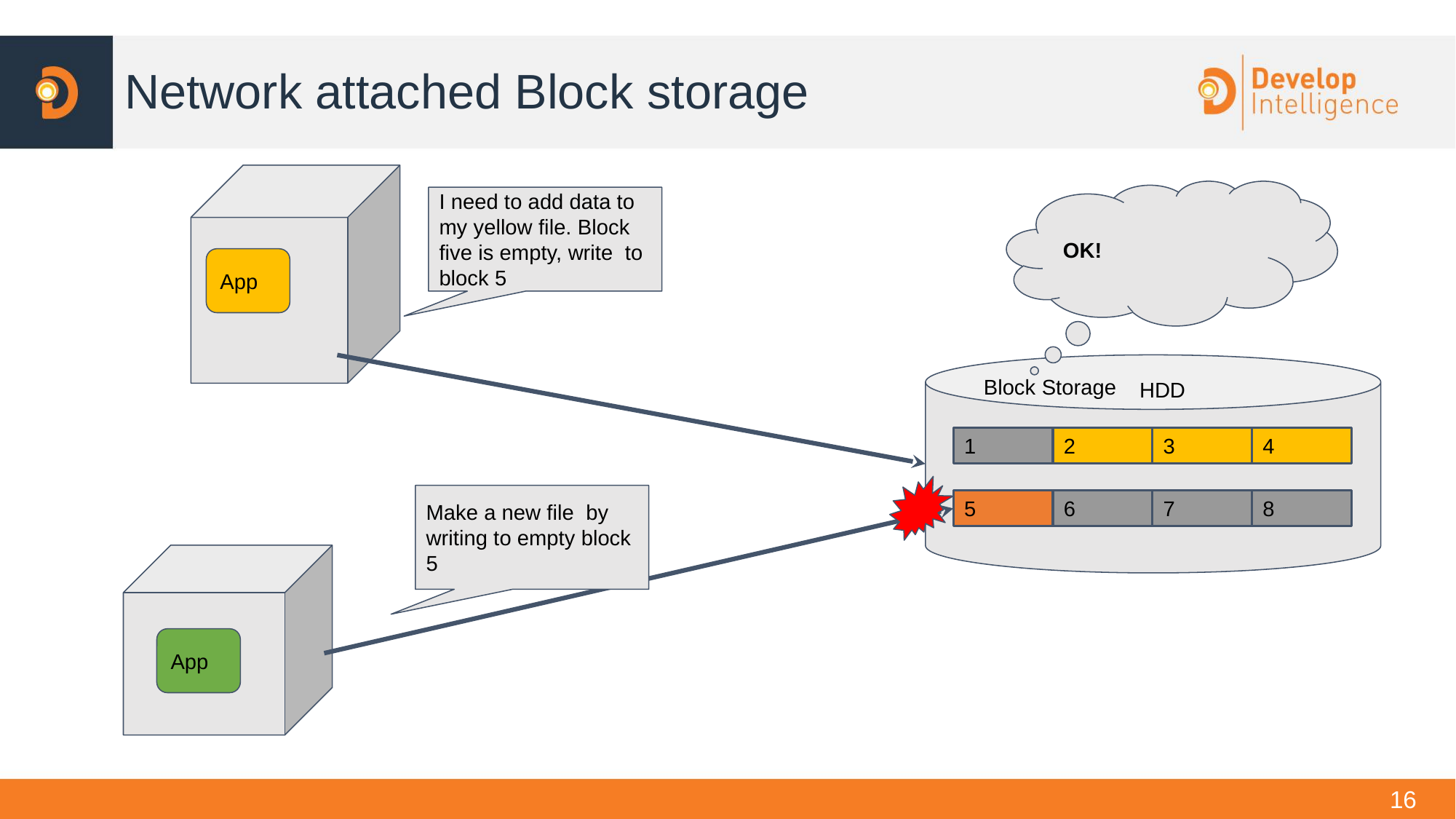

# Network attached Block storage

OK!
I need to add data to my yellow file. Block five is empty, write  to block 5
App

Block Storage
HDD
1
2
3
4

Make a new file  by writing to empty block 5
5
6
7
8

App
16